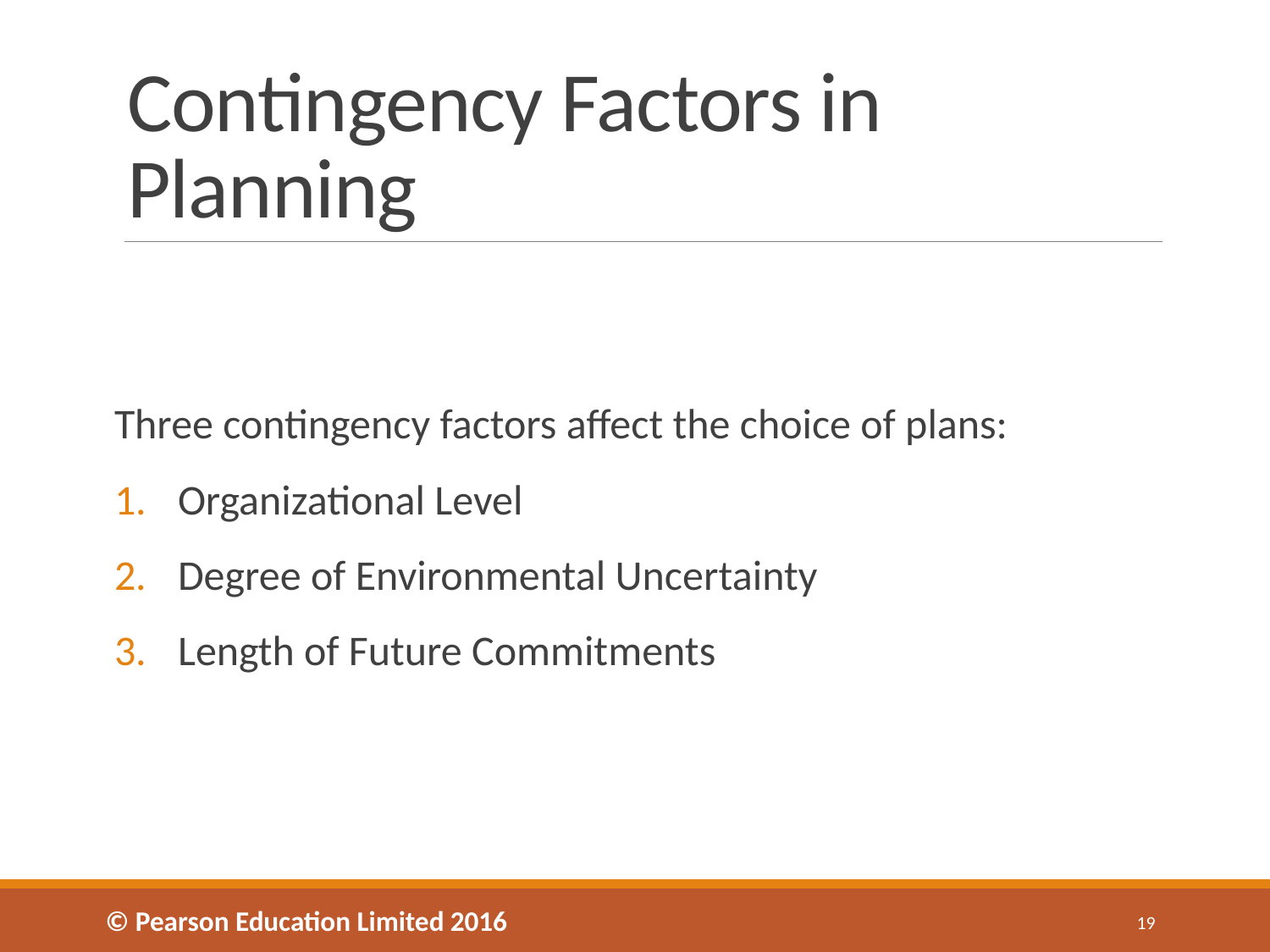

# Contingency Factors in Planning
Three contingency factors affect the choice of plans:
Organizational Level
Degree of Environmental Uncertainty
Length of Future Commitments
© Pearson Education Limited 2016
19